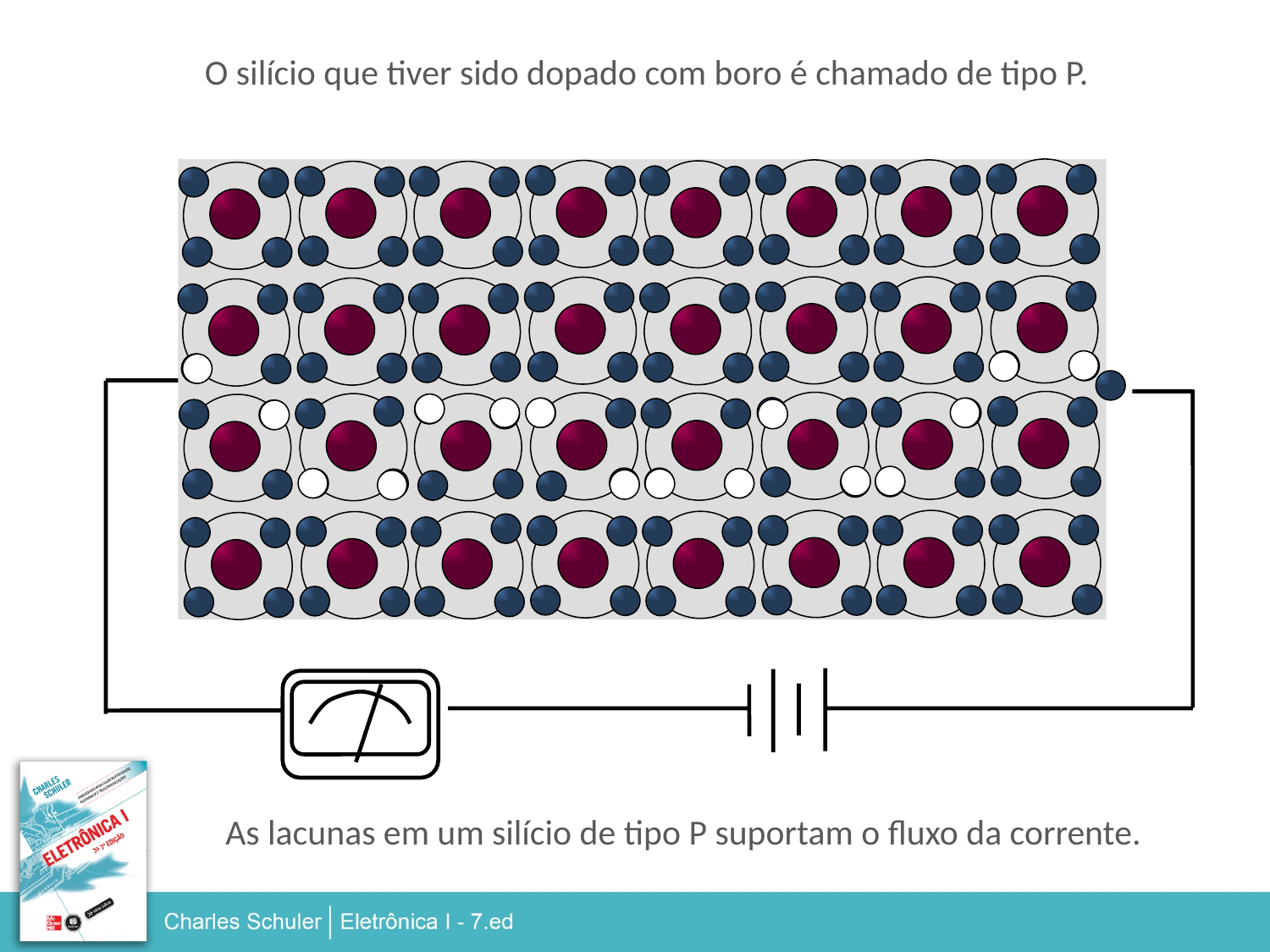

O silício que tiver sido dopado com boro é chamado de tipo P.

As lacunas em um silício de tipo P suportam o fluxo da corrente.